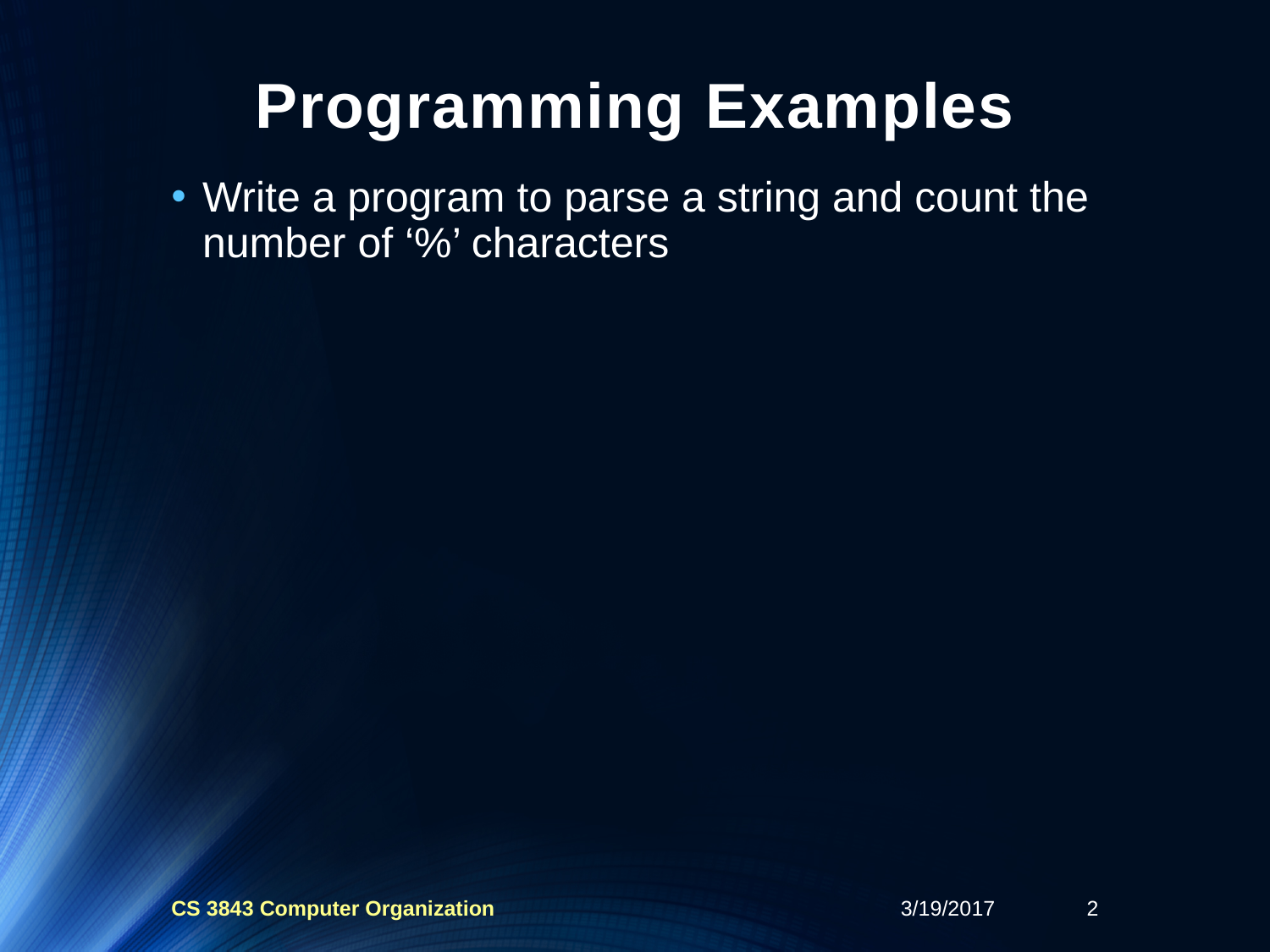

# Programming Examples
Write a program to parse a string and count the number of ‘%’ characters

CS 3843 Computer Organization
3/19/2017
2